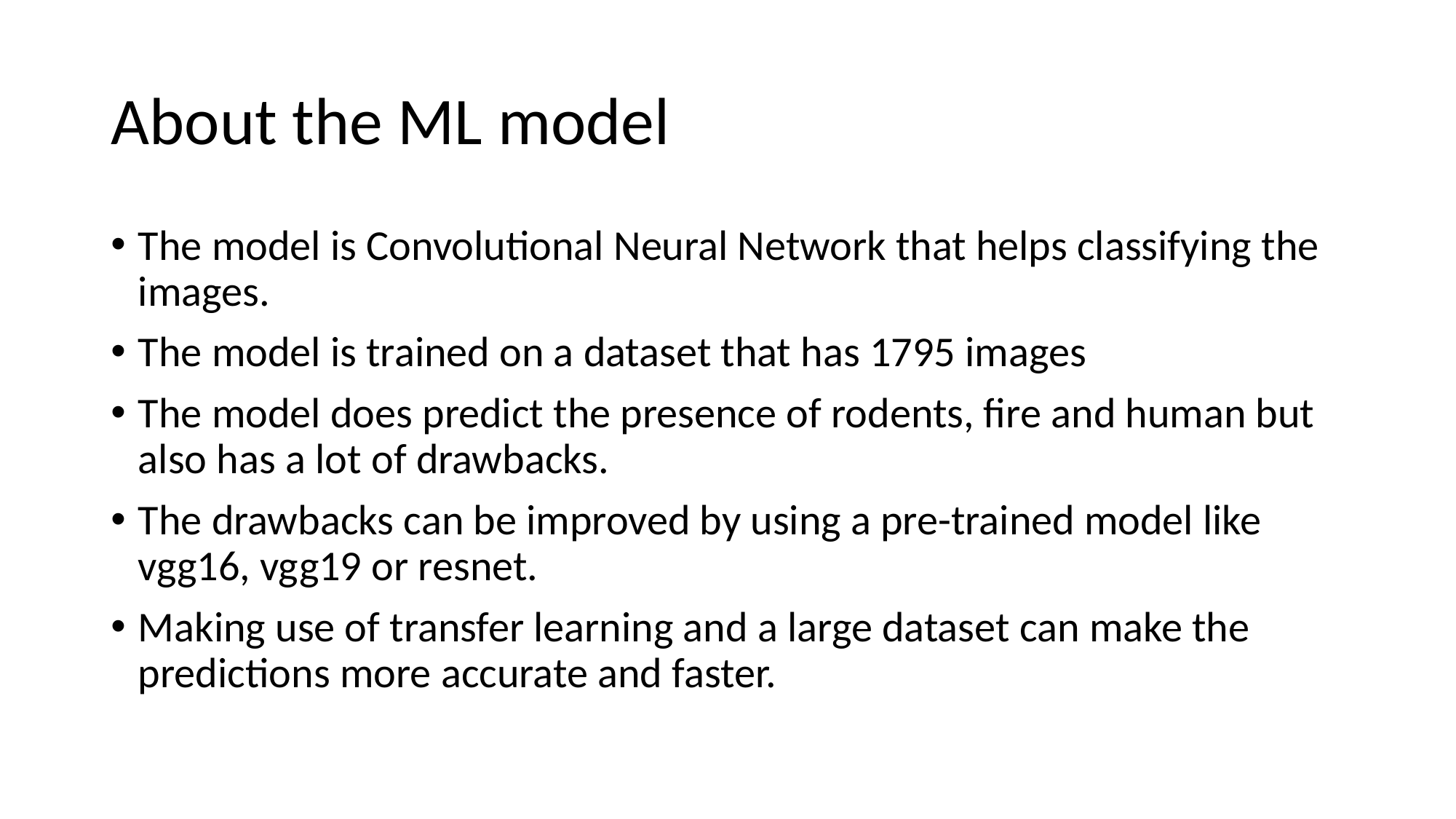

# About the ML model
The model is Convolutional Neural Network that helps classifying the images.
The model is trained on a dataset that has 1795 images
The model does predict the presence of rodents, fire and human but also has a lot of drawbacks.
The drawbacks can be improved by using a pre-trained model like vgg16, vgg19 or resnet.
Making use of transfer learning and a large dataset can make the predictions more accurate and faster.